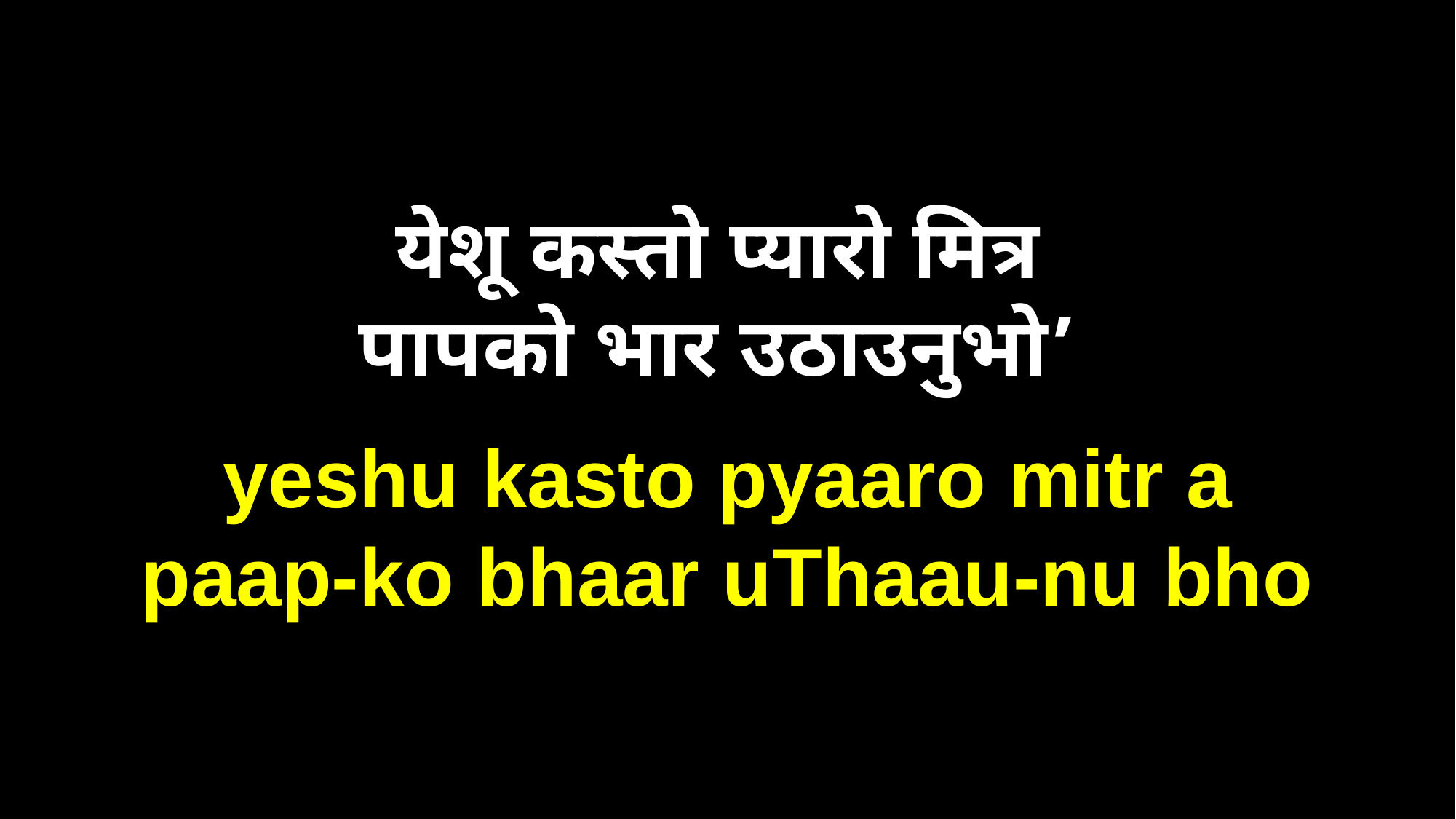

येशू कस्तो प्यारो मित्र
पापको भार उठाउनुभो’

yeshu kasto pyaaro mitr a
paap-ko bhaar uThaau-nu bho